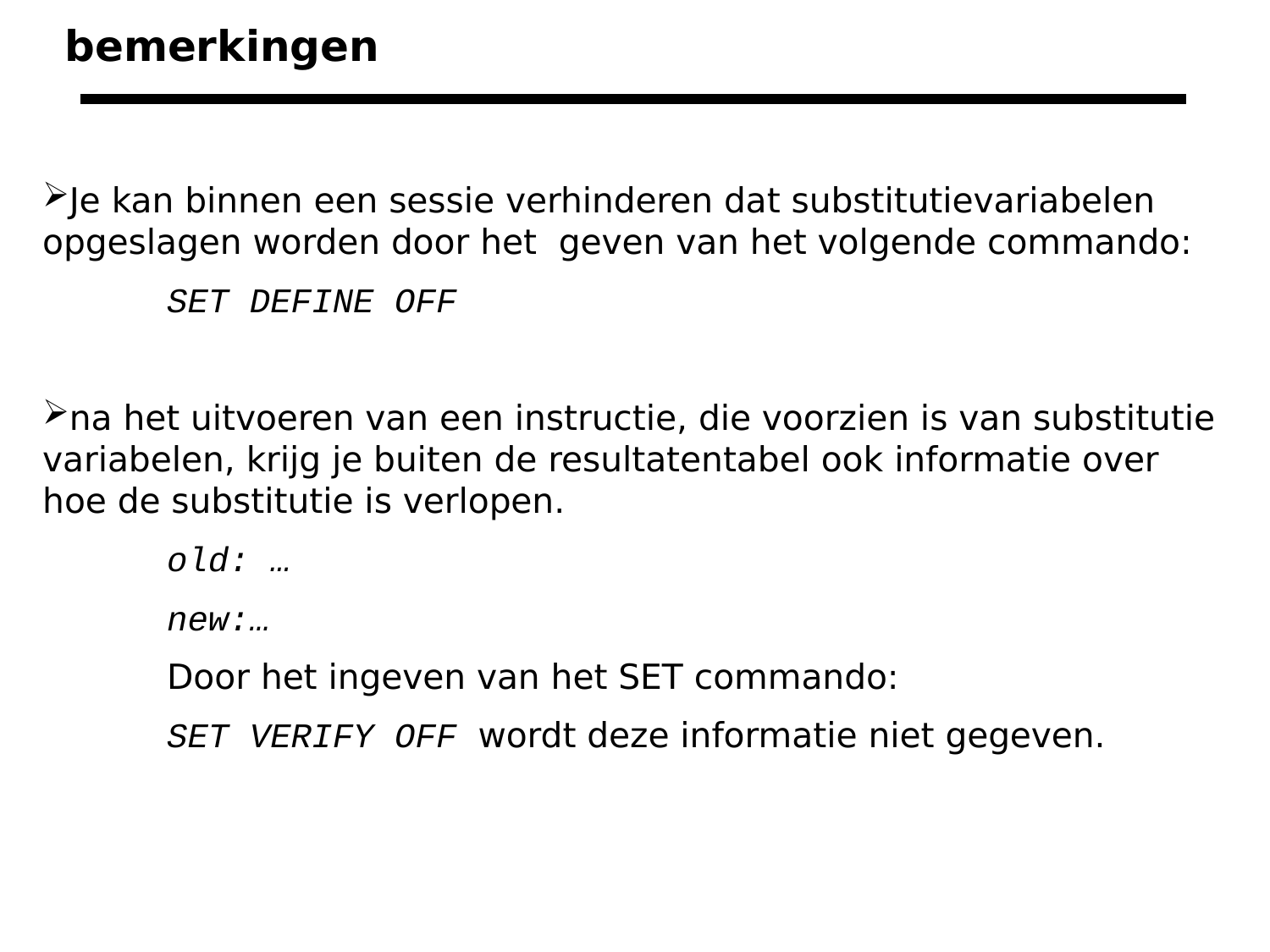

# bemerkingen
Je kan binnen een sessie verhinderen dat substitutievariabelen opgeslagen worden door het  geven van het volgende commando:
	SET DEFINE OFF

na het uitvoeren van een instructie, die voorzien is van substitutie variabelen, krijg je buiten de resultatentabel ook informatie over hoe de substitutie is verlopen.
		old: …
		new:…
	Door het ingeven van het SET commando:
	SET VERIFY OFF wordt deze informatie niet gegeven.